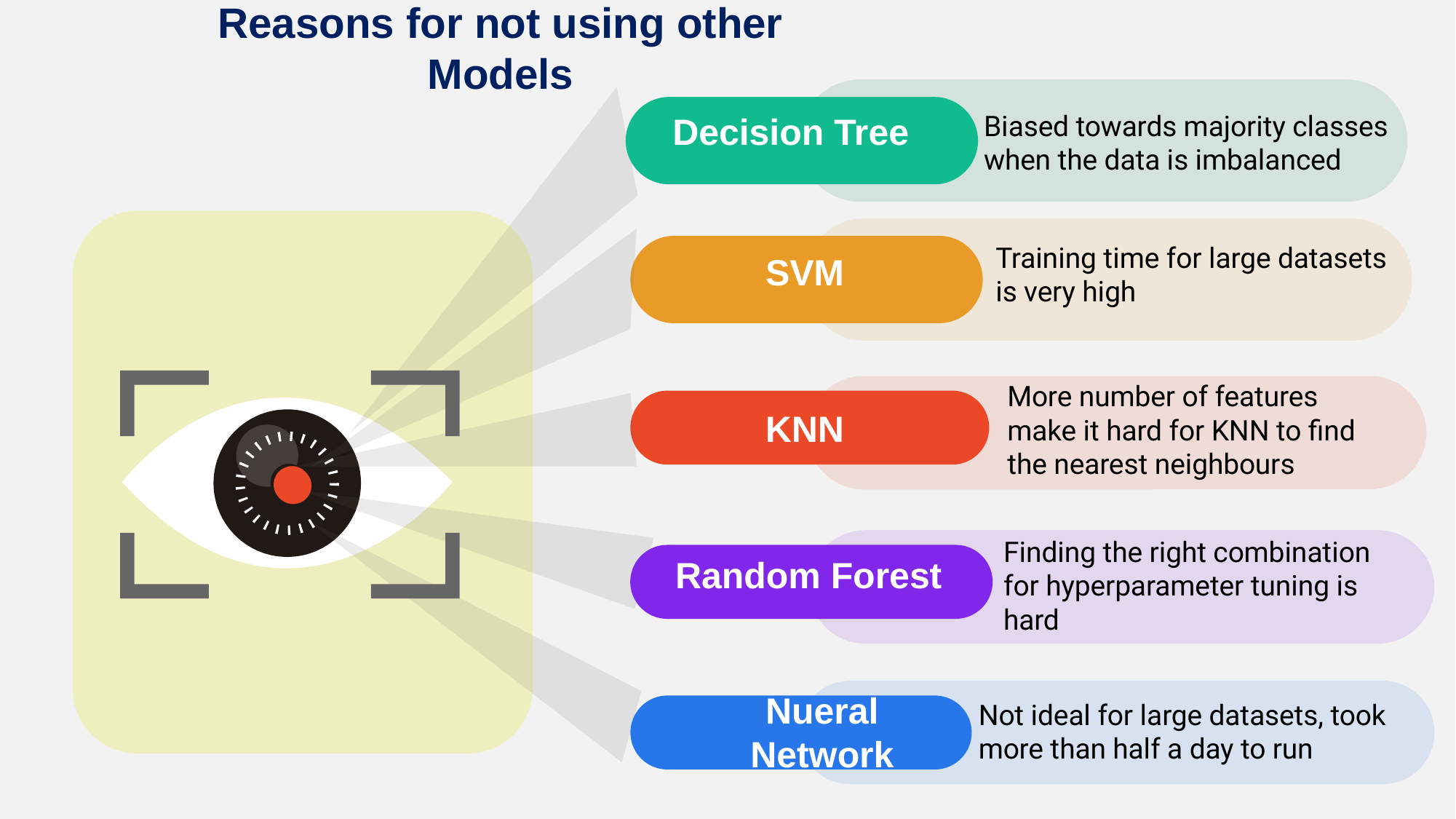

# Reasons for not using other Models

Biased towards majority classes when the data is imbalanced

Decision Tree

SVM
Training time for large datasets is very high

More number of features make it hard for KNN to find the nearest neighbours
KNN

Finding the right combination for hyperparameter tuning is hard
Random Forest

Not ideal for large datasets, took more than half a day to run
Nueral Network